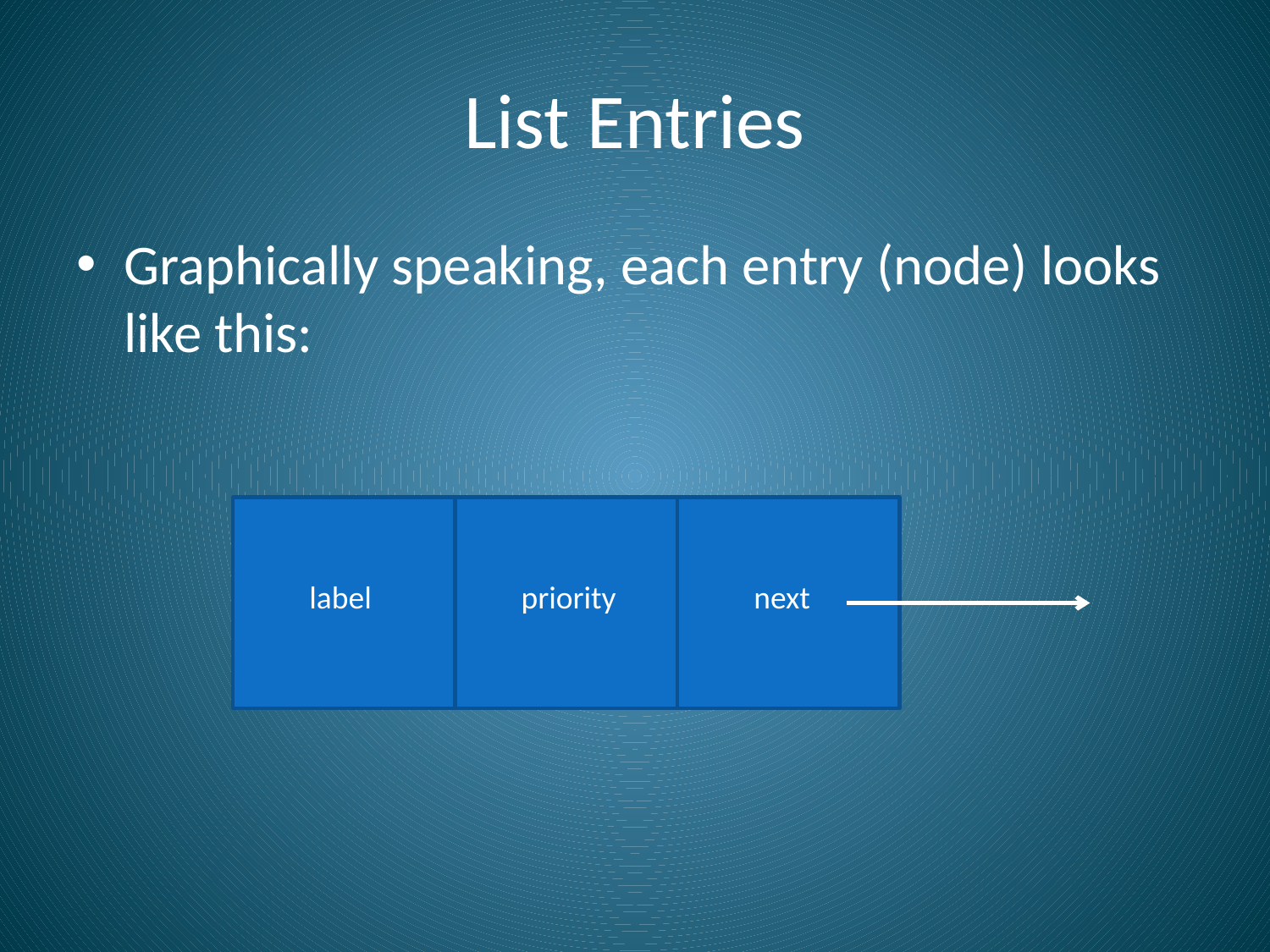

# List Entries
Graphically speaking, each entry (node) looks like this:

label
priority
next